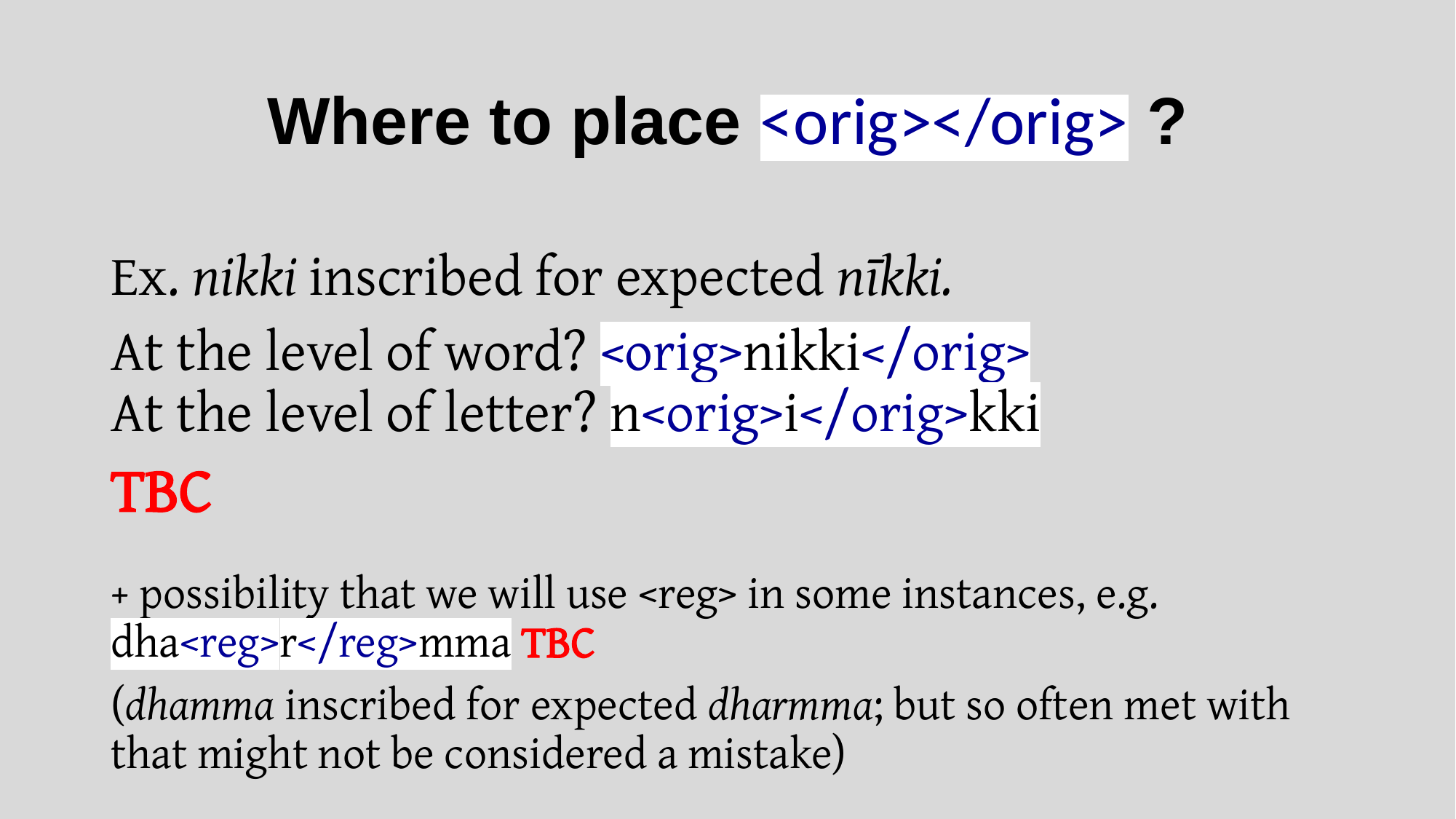

# Where to place <orig></orig> ?
Ex. nikki inscribed for expected nīkki.
At the level of word? <orig>nikki</orig>
At the level of letter? n<orig>i</orig>kki
TBC

+ possibility that we will use <reg> in some instances, e.g. dha<reg>r</reg>mma TBC
(dhamma inscribed for expected dharmma; but so often met with that might not be considered a mistake)